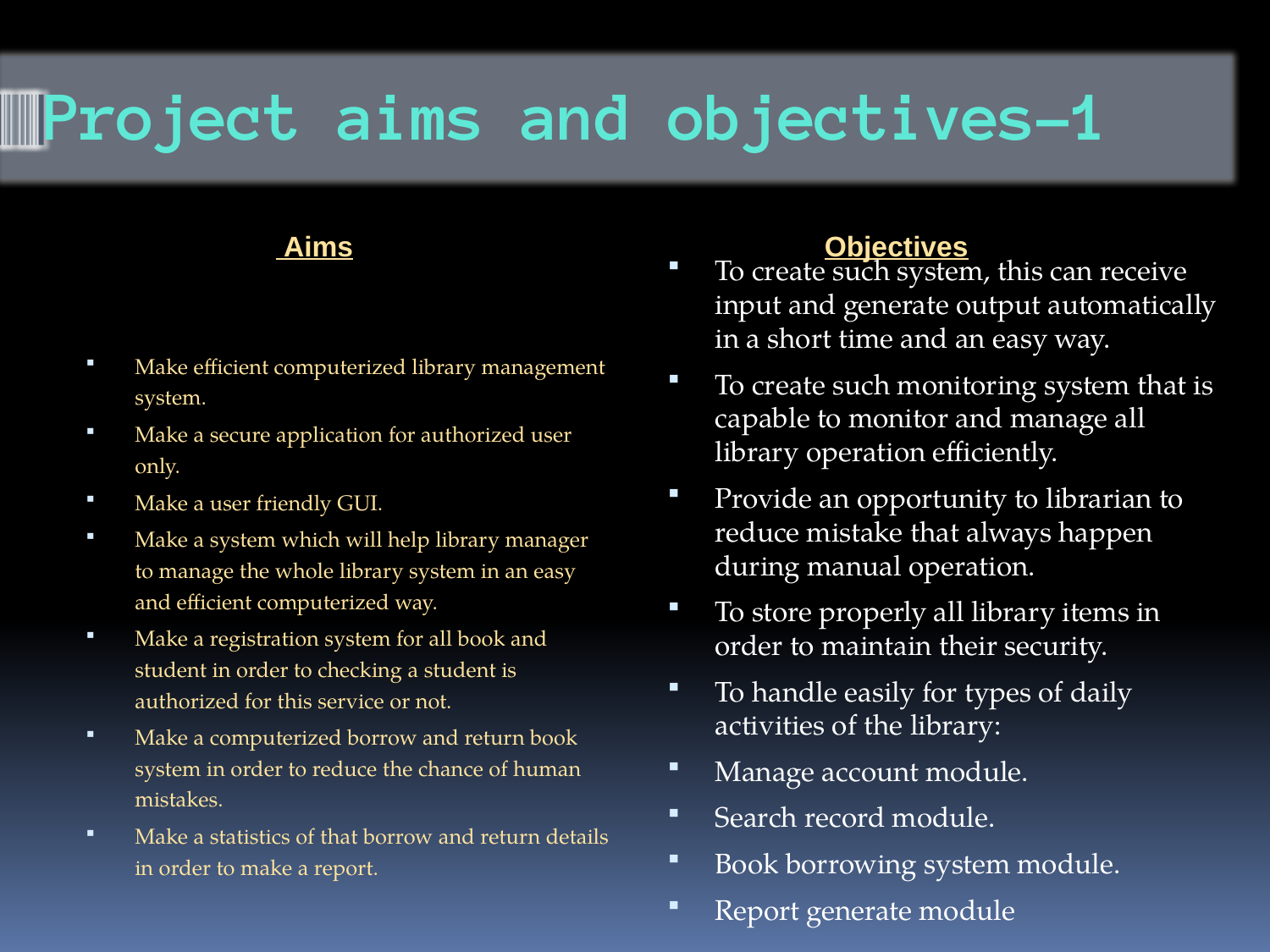

# Project aims and objectives-1

                            Aims

                    Objectives

To create such system, this can receive input and generate output automatically in a short time and an easy way.
To create such monitoring system that is capable to monitor and manage all library operation efficiently.
Provide an opportunity to librarian to reduce mistake that always happen during manual operation.
To store properly all library items in order to maintain their security.
To handle easily for types of daily activities of the library:
Manage account module.
Search record module.
Book borrowing system module.
Report generate module
Make efficient computerized library management system.
Make a secure application for authorized user only.
Make a user friendly GUI.
Make a system which will help library manager to manage the whole library system in an easy and efficient computerized way.
Make a registration system for all book and student in order to checking a student is authorized for this service or not.
Make a computerized borrow and return book system in order to reduce the chance of human mistakes.
Make a statistics of that borrow and return details in order to make a report.